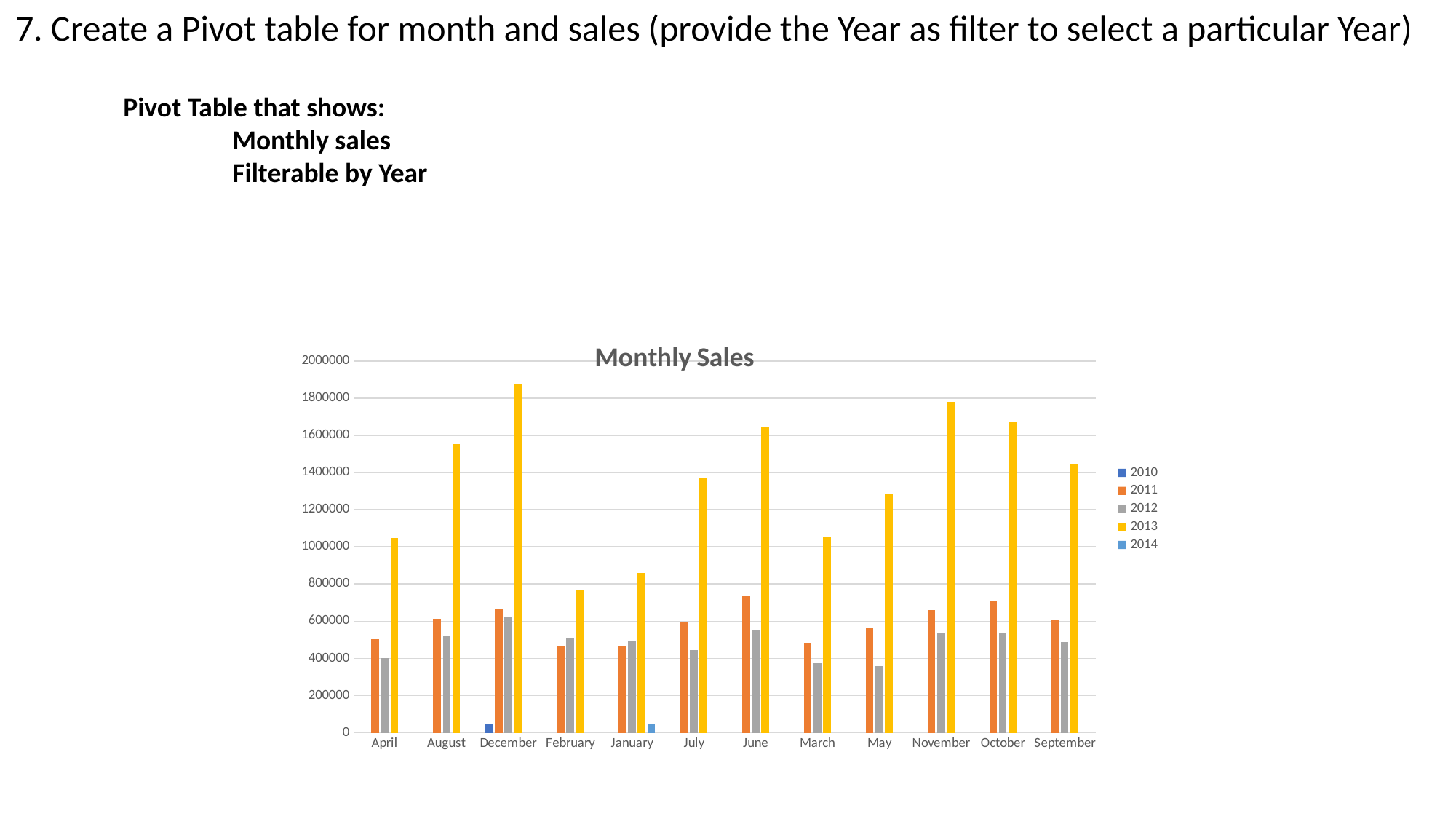

# 7. Create a Pivot table for month and sales (provide the Year as filter to select a particular Year)
Pivot Table that shows:
	Monthly sales
	Filterable by Year

### Chart: Monthly Sales

| Category | 2010 | 2011 | 2012 | 2013 | 2014 |
|---|---|---|---|---|---|
| April | None | 502073.8457999999 | 400335.61449999997 | 1046022.7699999945 | None |
| August | None | 614557.9349999998 | 523917.38149999984 | 1551065.559999994 | None |
| December | 43421.03639999999 | 669431.5030999999 | 624502.1666999996 | 1874360.2899999814 | None |
| February | None | 466334.9029999998 | 506994.18759999983 | 771348.7399999938 | None |
| January | None | 469823.91479999985 | 495364.1260999999 | 857689.9099999937 | 45694.720000000394 |
| July | None | 596746.5567999998 | 444558.22809999995 | 1371675.809999997 | None |
| June | None | 737839.8213999998 | 555160.1427999998 | 1643177.7799999944 | None |
| March | None | 485198.6594 | 373483.0054 | 1049907.3899999934 | None |
| May | None | 561681.4757999999 | 358877.89070000005 | 1284592.9299999962 | None |
| November | None | 660545.8132 | 537955.517 | 1780920.0599999812 | None |
| October | None | 708208.0031999998 | 535159.4846 | 1673293.4099999806 | None |
| September | None | 603083.4975999999 | 486177.45019999996 | 1447495.6899999946 | None |